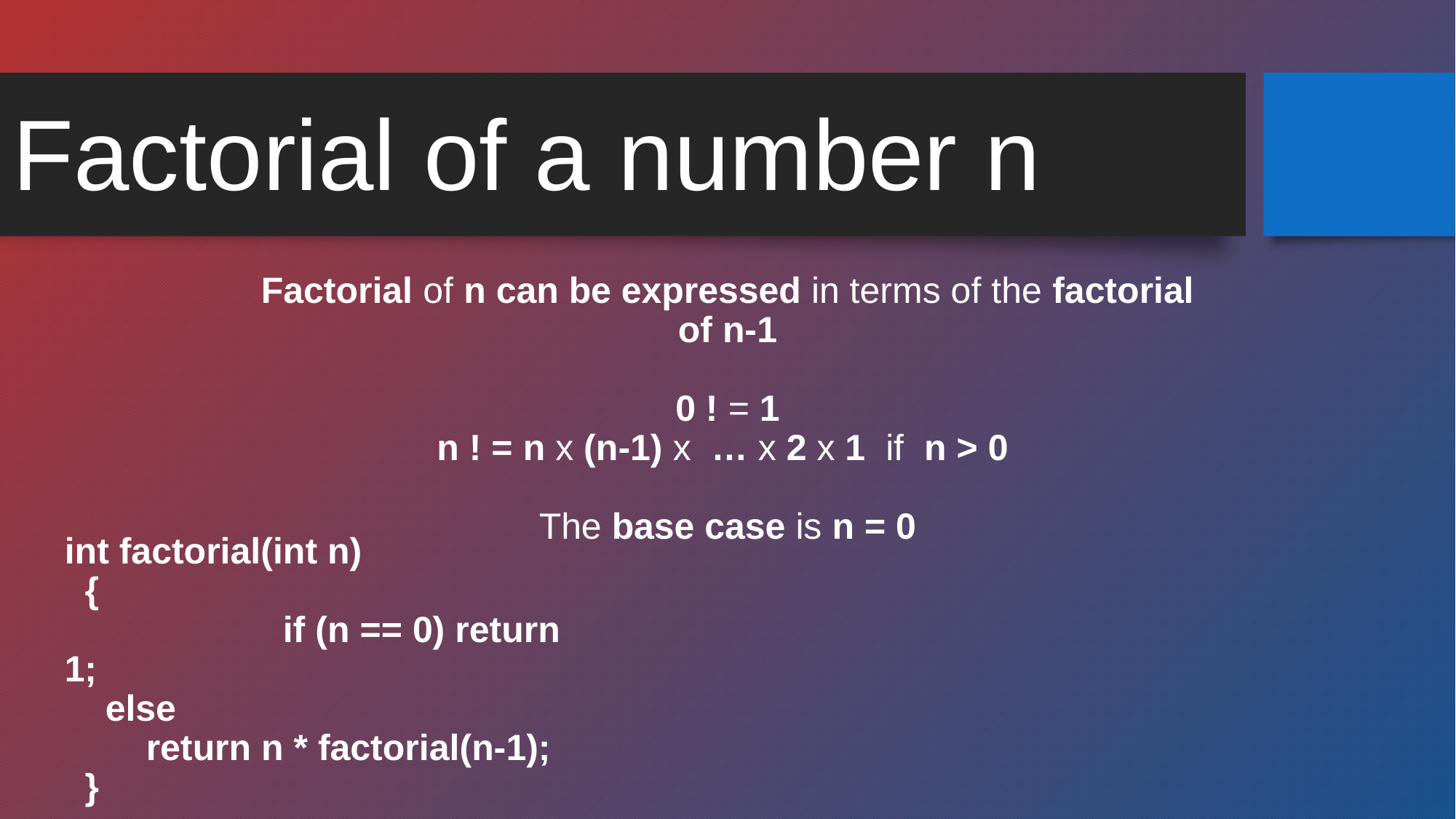

Factorial of a number n
Factorial of n can be expressed in terms of the factorial of n-1

0 ! = 1
n ! = n x (n-1) x  … x 2 x 1  if  n > 0

The base case is n = 0
int factorial(int n)
  {
		if (n == 0) return 1;
    else
        return n * factorial(n-1);
  }